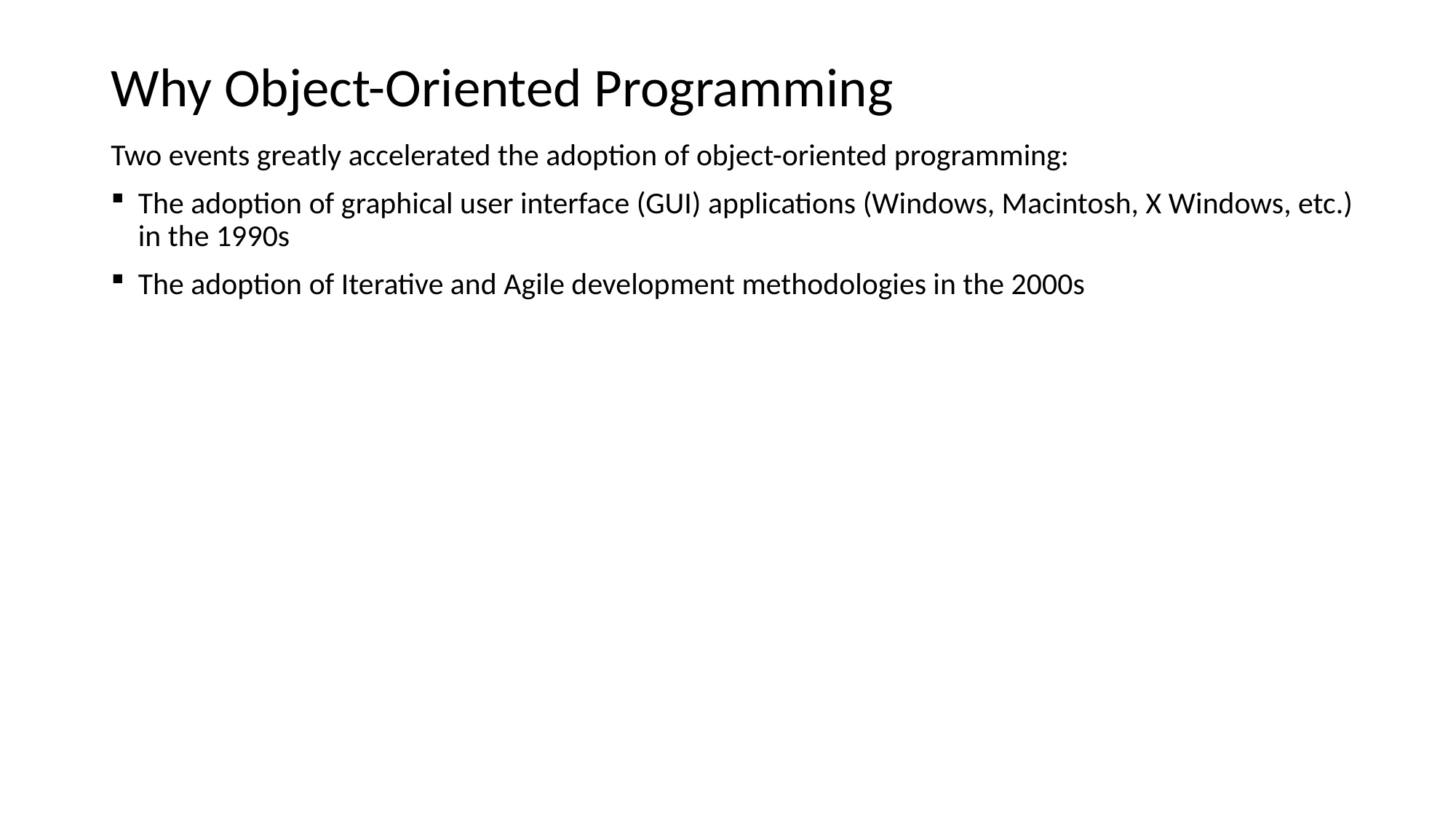

# Why Object-Oriented Programming
Two events greatly accelerated the adoption of object-oriented programming:
The adoption of graphical user interface (GUI) applications (Windows, Macintosh, X Windows, etc.) in the 1990s
The adoption of Iterative and Agile development methodologies in the 2000s